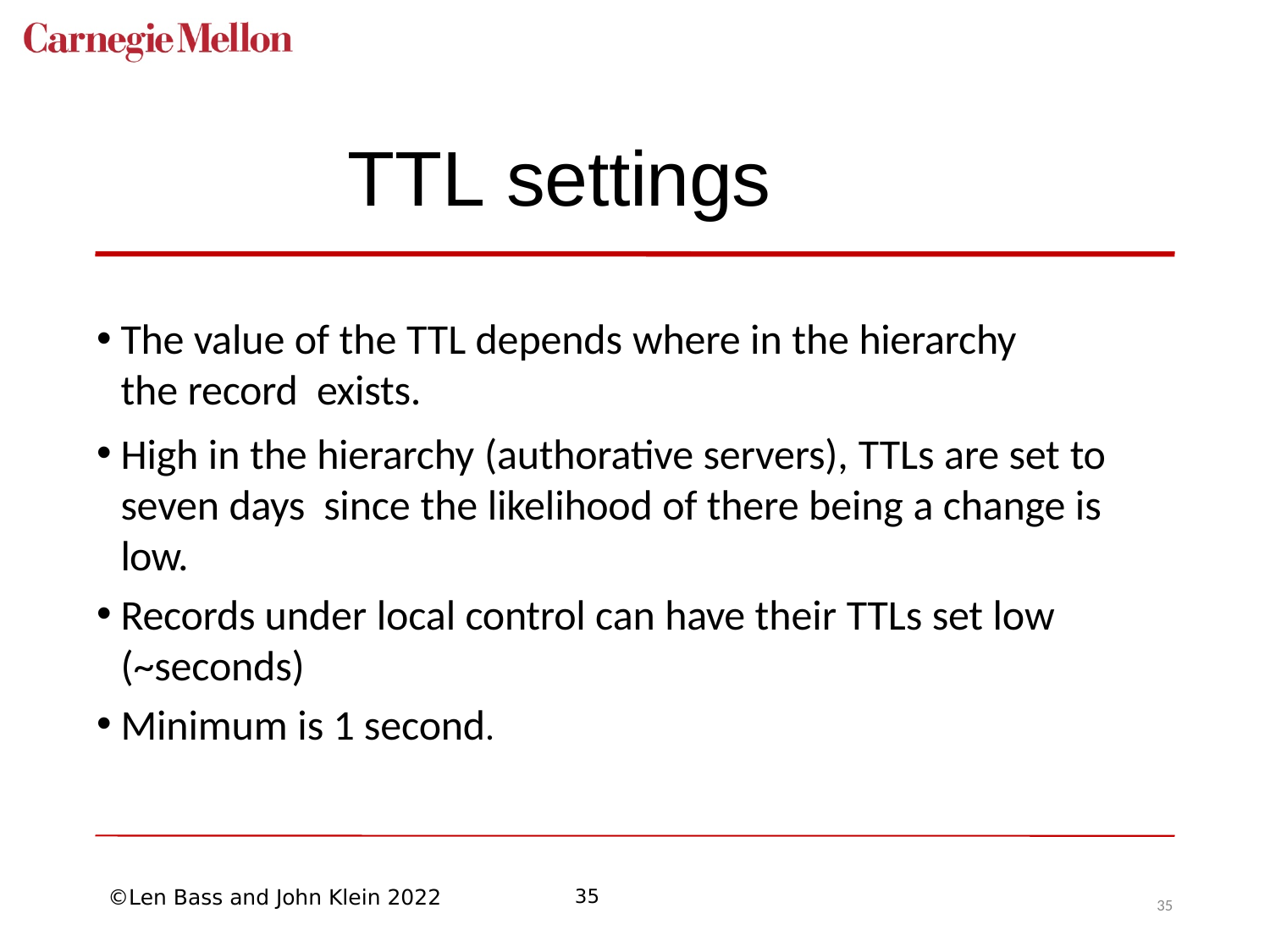

# TTL settings
The value of the TTL depends where in the hierarchy the record  exists.
High in the hierarchy (authorative servers), TTLs are set to seven days  since the likelihood of there being a change is low.
Records under local control can have their TTLs set low (~seconds)
Minimum is 1 second.
35